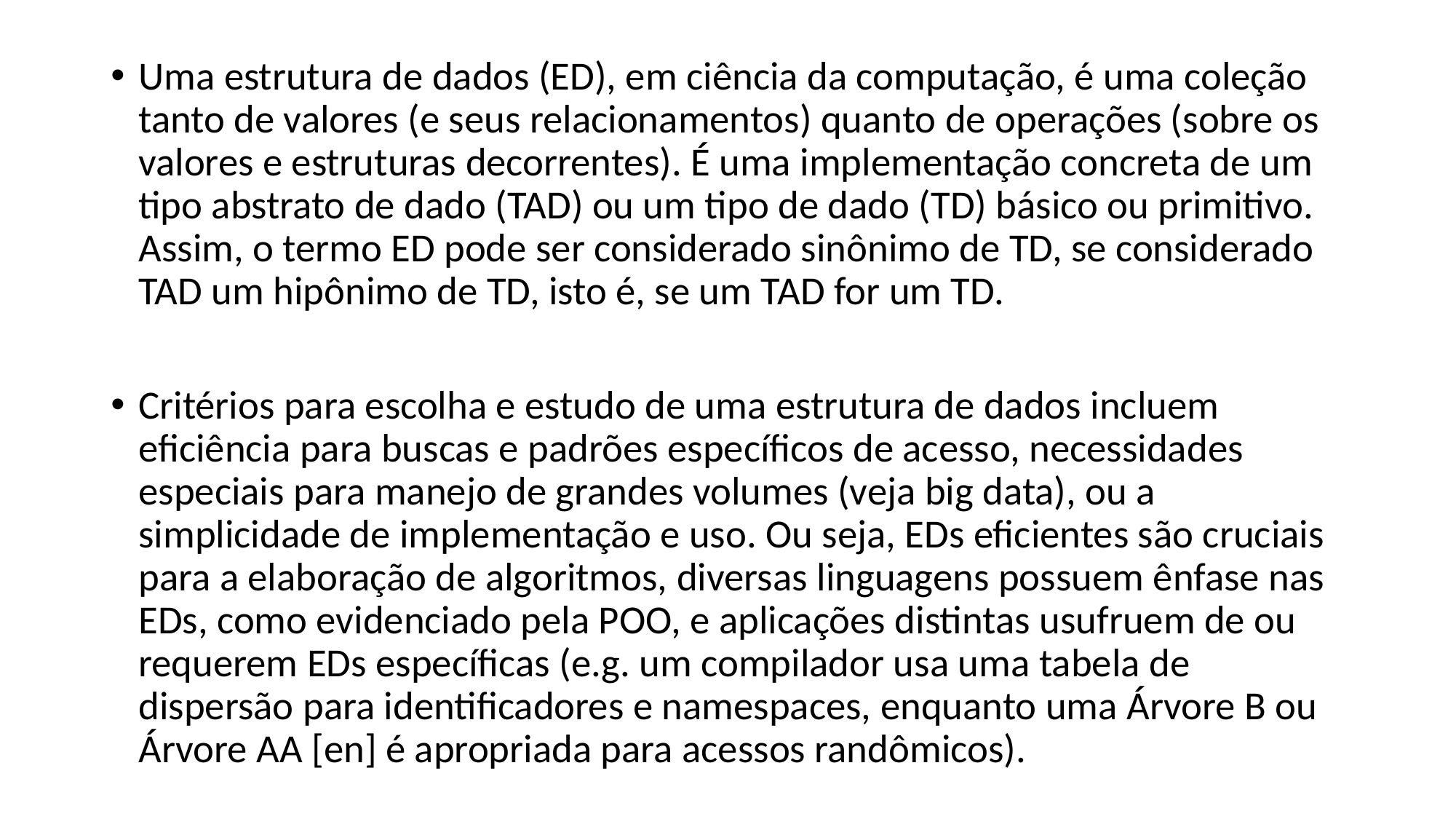

Uma estrutura de dados (ED), em ciência da computação, é uma coleção tanto de valores (e seus relacionamentos) quanto de operações (sobre os valores e estruturas decorrentes). É uma implementação concreta de um tipo abstrato de dado (TAD) ou um tipo de dado (TD) básico ou primitivo. Assim, o termo ED pode ser considerado sinônimo de TD, se considerado TAD um hipônimo de TD, isto é, se um TAD for um TD.

Critérios para escolha e estudo de uma estrutura de dados incluem eficiência para buscas e padrões específicos de acesso, necessidades especiais para manejo de grandes volumes (veja big data), ou a simplicidade de implementação e uso. Ou seja, EDs eficientes são cruciais para a elaboração de algoritmos, diversas linguagens possuem ênfase nas EDs, como evidenciado pela POO, e aplicações distintas usufruem de ou requerem EDs específicas (e.g. um compilador usa uma tabela de dispersão para identificadores e namespaces, enquanto uma Árvore B ou Árvore AA [en] é apropriada para acessos randômicos).